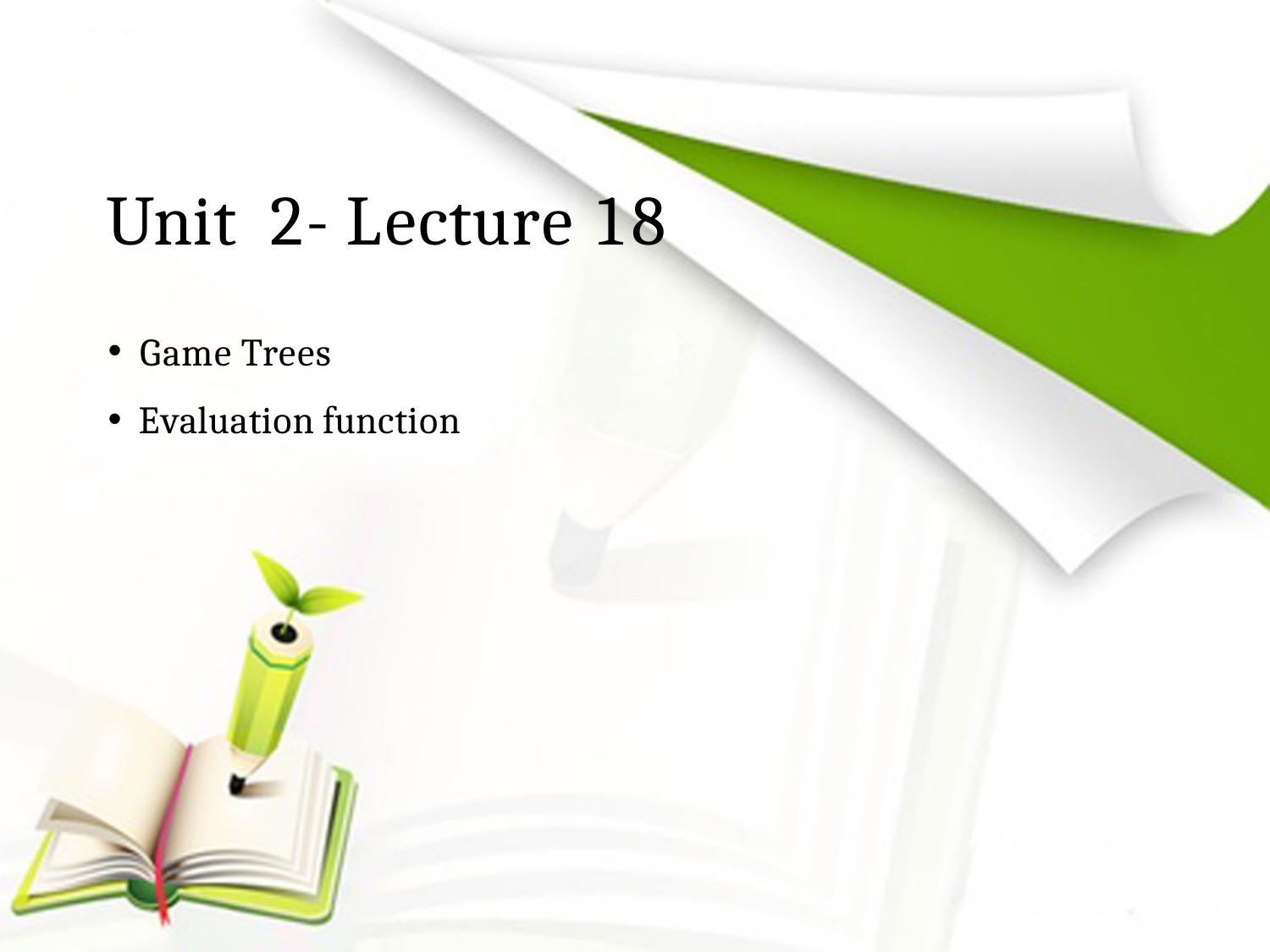

# Unit  2- Lecture 18
  Game Trees
  Evaluation function